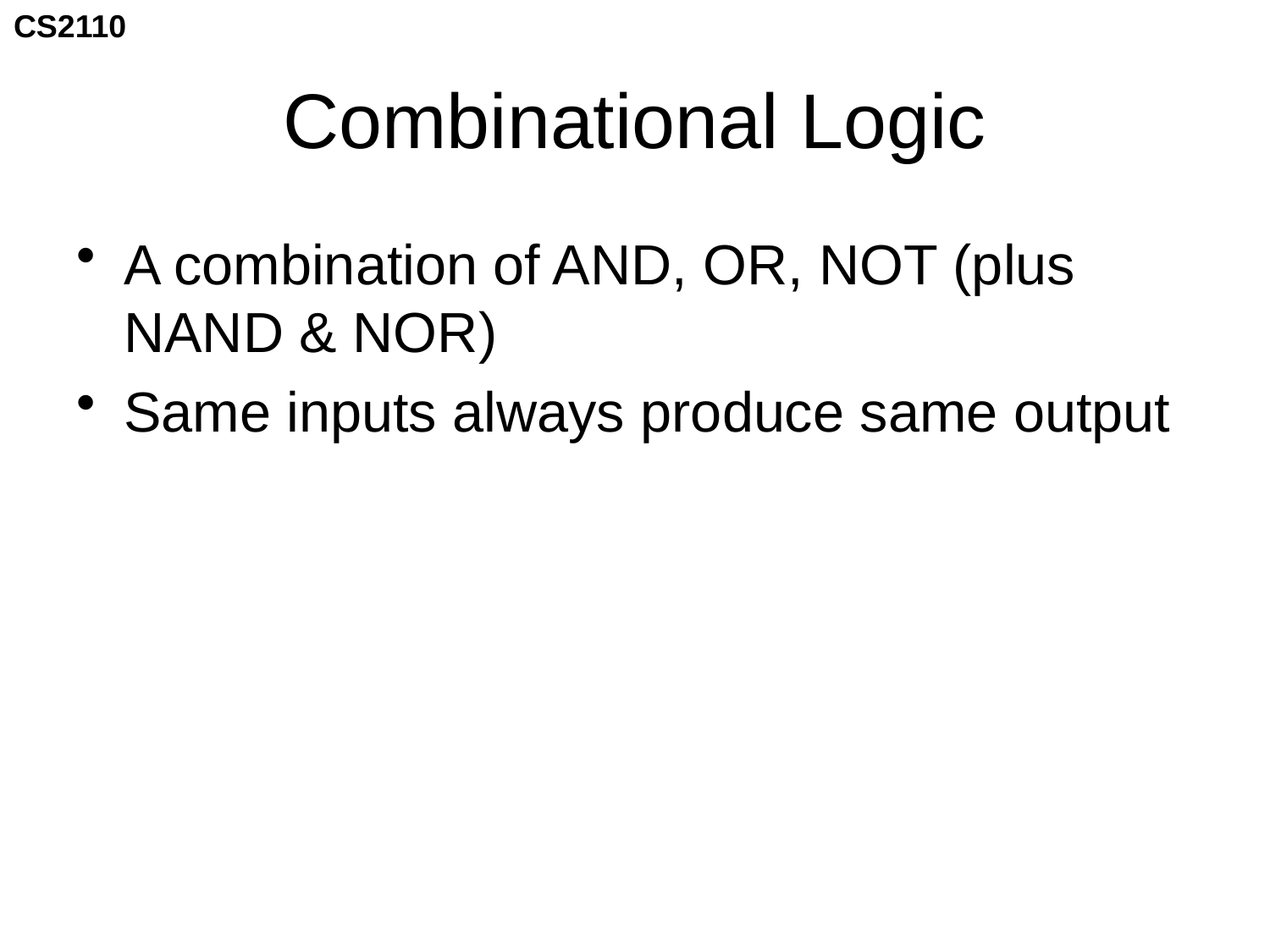

# Combinational Logic
A combination of AND, OR, NOT (plus NAND & NOR)
Same inputs always produce same output